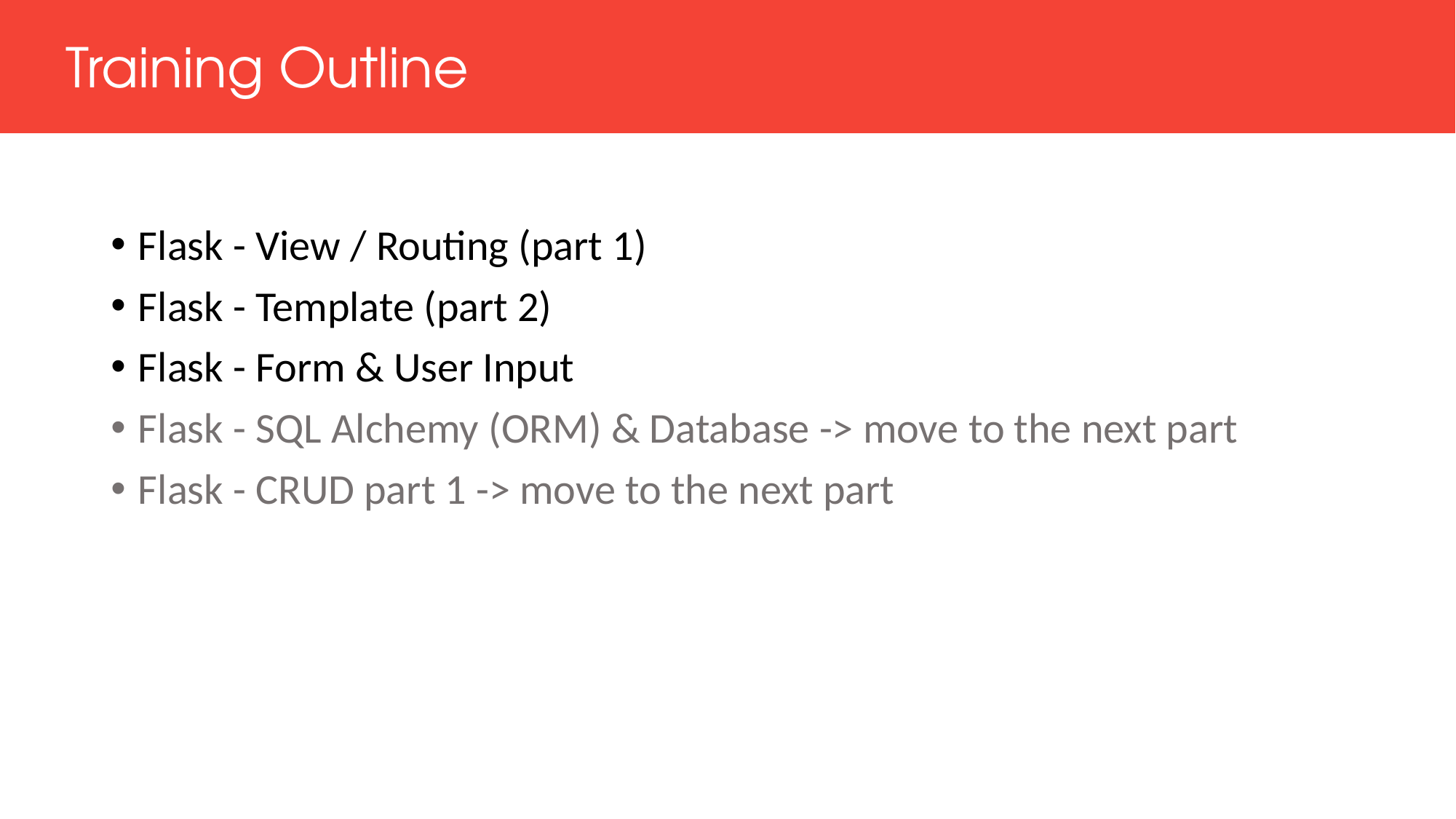

Training Outline
Flask - View / Routing (part 1)
Flask - Template (part 2)
Flask - Form & User Input
Flask - SQL Alchemy (ORM) & Database -> move to the next part
Flask - CRUD part 1 -> move to the next part